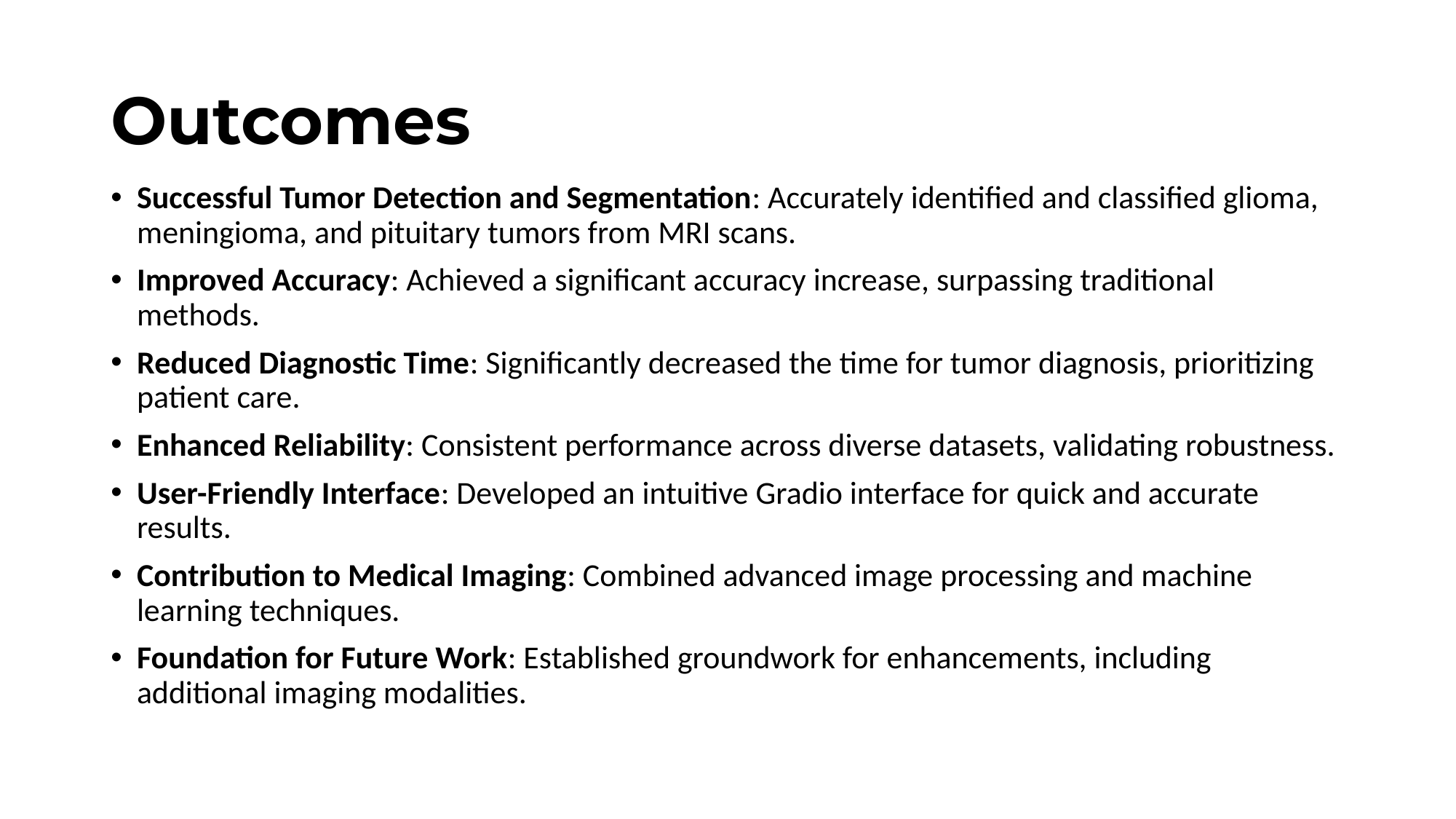

# Outcomes
Successful Tumor Detection and Segmentation: Accurately identified and classified glioma, meningioma, and pituitary tumors from MRI scans.
Improved Accuracy: Achieved a significant accuracy increase, surpassing traditional methods.
Reduced Diagnostic Time: Significantly decreased the time for tumor diagnosis, prioritizing patient care.
Enhanced Reliability: Consistent performance across diverse datasets, validating robustness.
User-Friendly Interface: Developed an intuitive Gradio interface for quick and accurate results.
Contribution to Medical Imaging: Combined advanced image processing and machine learning techniques.
Foundation for Future Work: Established groundwork for enhancements, including additional imaging modalities.